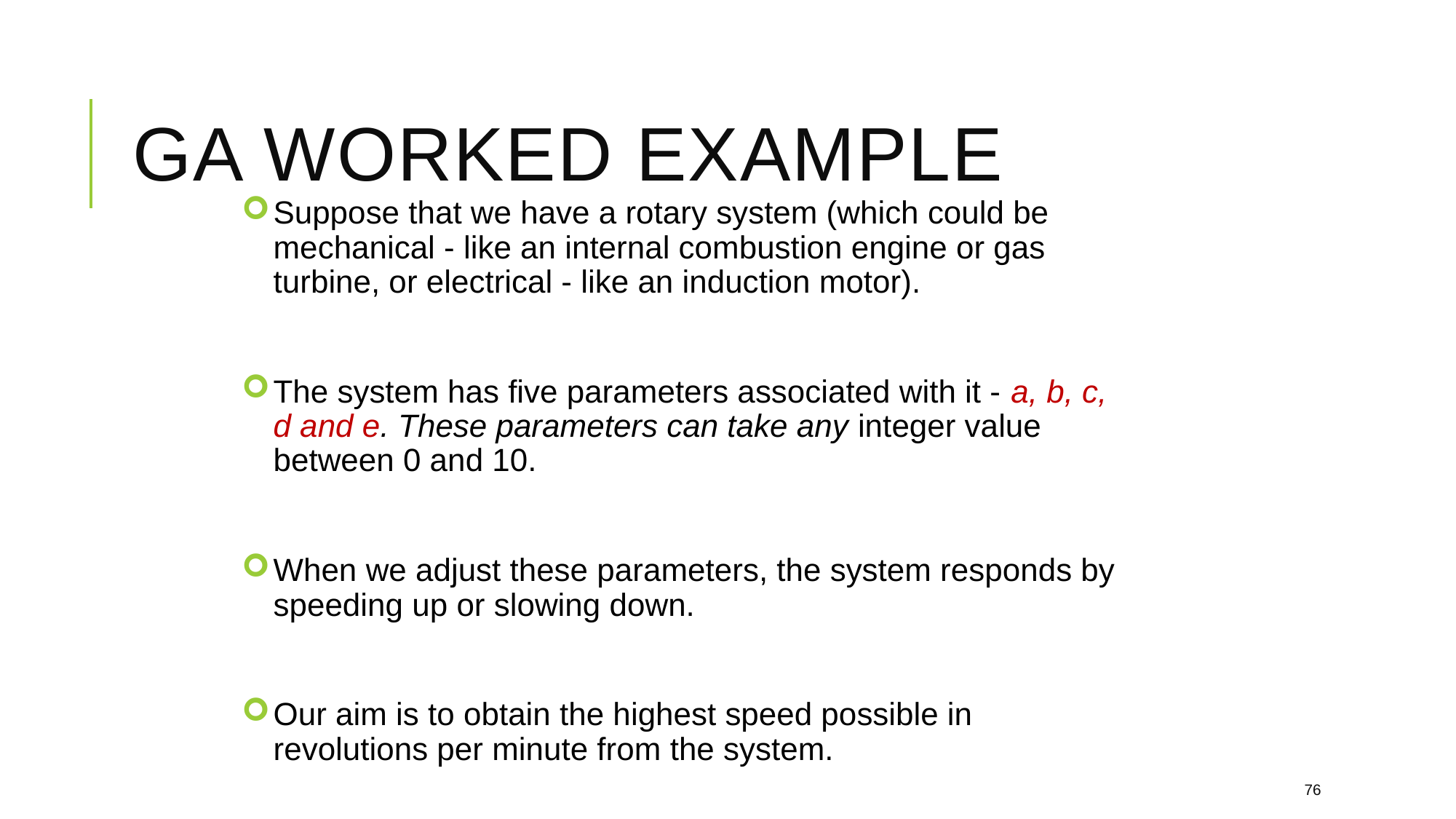

# GA Worked Example
Suppose that we have a rotary system (which could be mechanical - like an internal combustion engine or gas turbine, or electrical - like an induction motor).

The system has five parameters associated with it - a, b, c, d and e. These parameters can take any integer value between 0 and 10.

When we adjust these parameters, the system responds by speeding up or slowing down.

Our aim is to obtain the highest speed possible in revolutions per minute from the system.
76